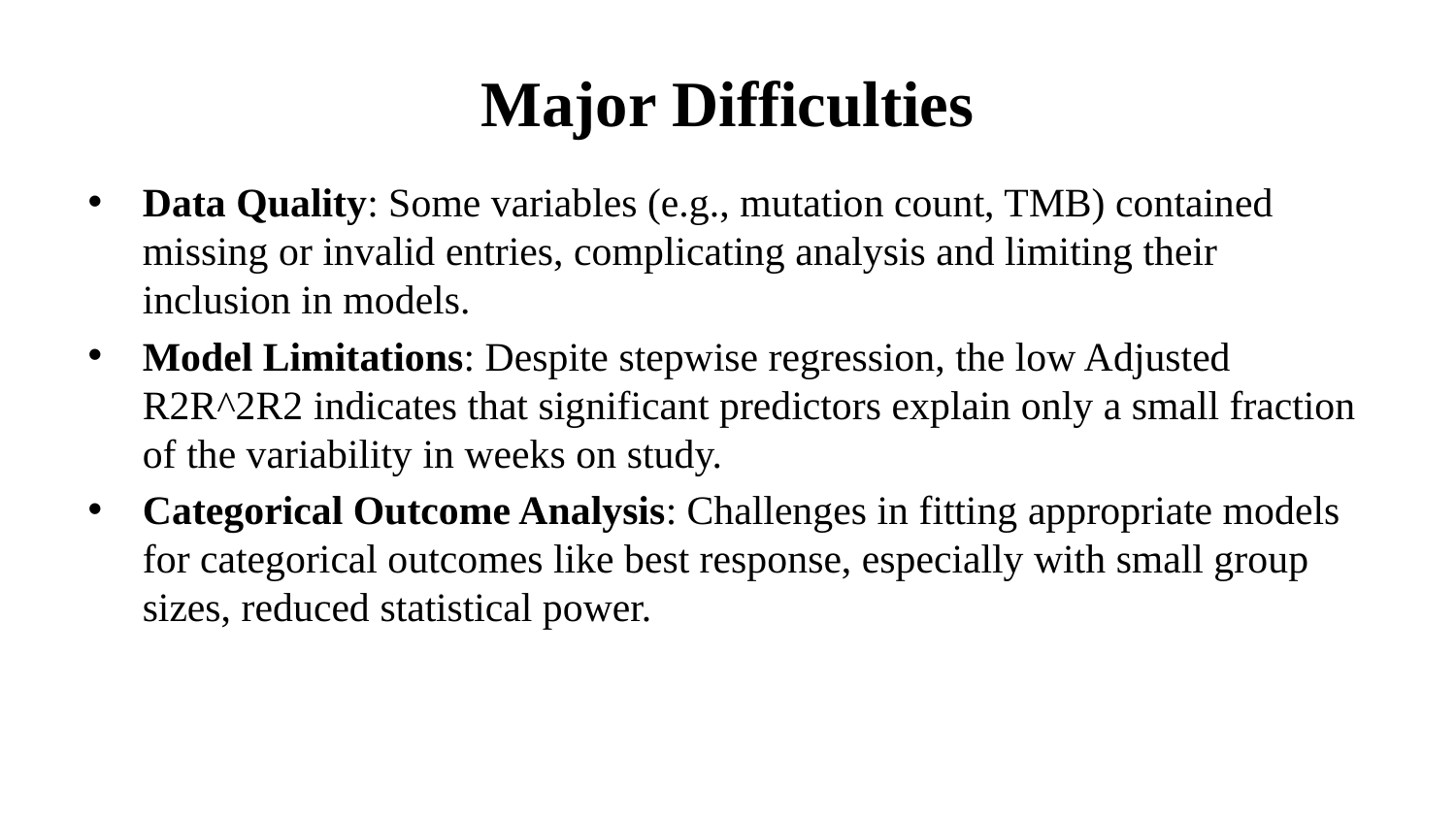

# Major Difficulties
Data Quality: Some variables (e.g., mutation count, TMB) contained missing or invalid entries, complicating analysis and limiting their inclusion in models.
Model Limitations: Despite stepwise regression, the low Adjusted R2R^2R2 indicates that significant predictors explain only a small fraction of the variability in weeks on study.
Categorical Outcome Analysis: Challenges in fitting appropriate models for categorical outcomes like best response, especially with small group sizes, reduced statistical power.